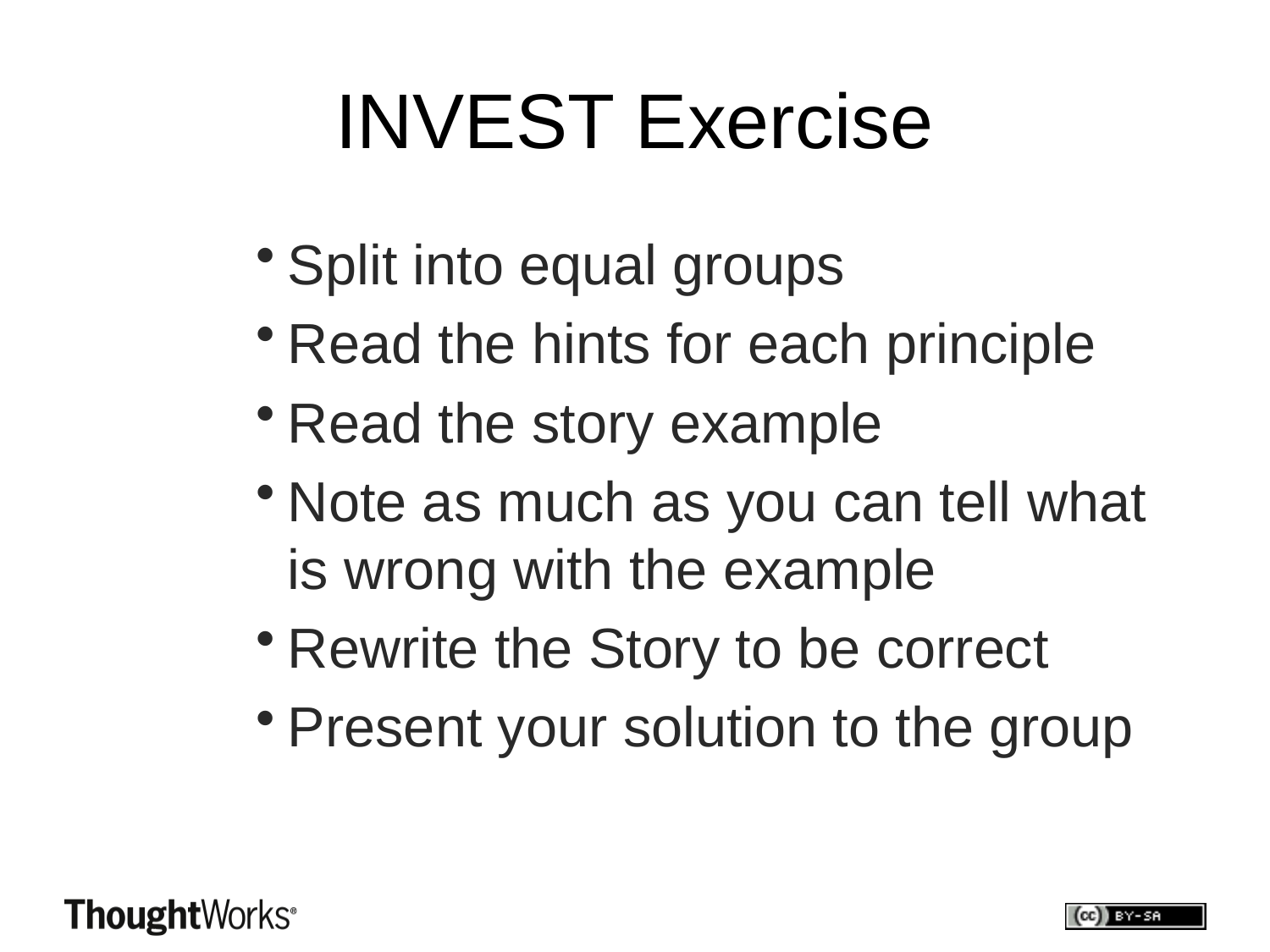

# INVEST Exercise

Split into equal groups
Read the hints for each principle
Read the story example
Note as much as you can tell what is wrong with the example
Rewrite the Story to be correct
Present your solution to the group